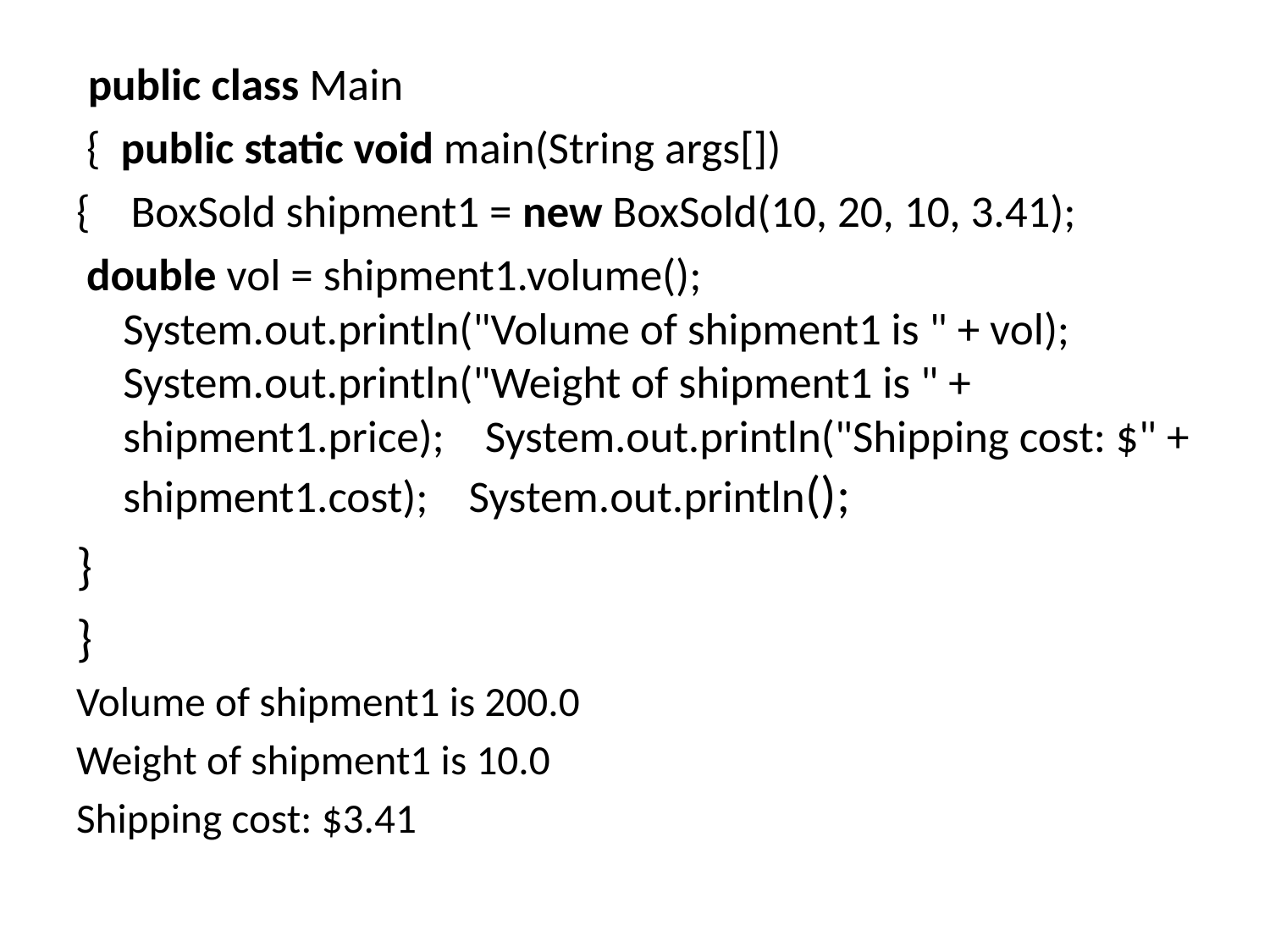

public class Main
 {  public static void main(String args[])
{    BoxSold shipment1 = new BoxSold(10, 20, 10, 3.41);
 double vol = shipment1.volume();    System.out.println("Volume of shipment1 is " + vol);    System.out.println("Weight of shipment1 is " + shipment1.price);    System.out.println("Shipping cost: $" + shipment1.cost);    System.out.println();
}
}
Volume of shipment1 is 200.0
Weight of shipment1 is 10.0
Shipping cost: $3.41